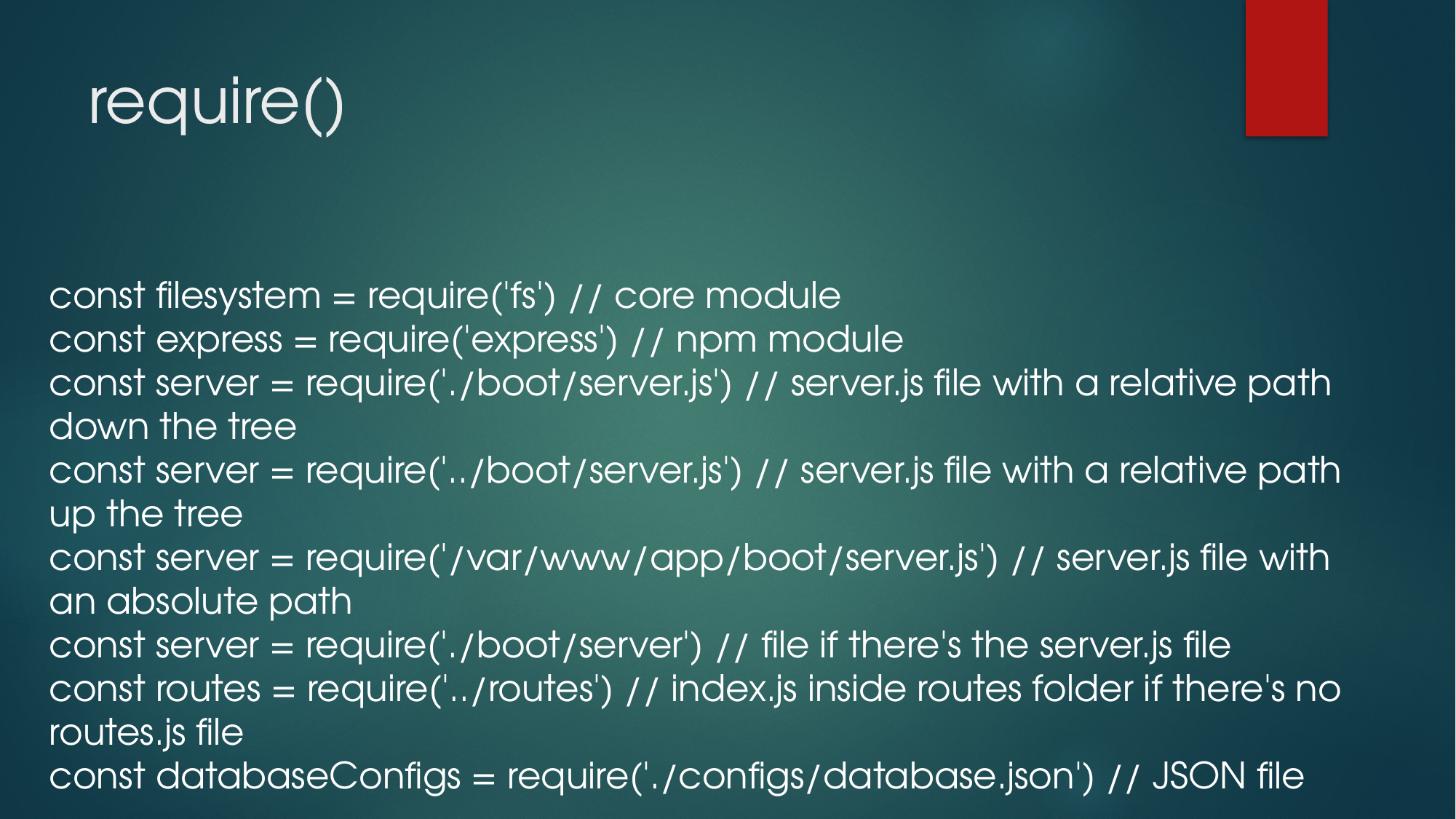

# require()
const filesystem = require('fs') // core module
const express = require('express') // npm module
const server = require('./boot/server.js') // server.js file with a relative path down the tree
const server = require('../boot/server.js') // server.js file with a relative path up the tree
const server = require('/var/www/app/boot/server.js') // server.js file with an absolute path
const server = require('./boot/server') // file if there's the server.js file
const routes = require('../routes') // index.js inside routes folder if there's no routes.js file
const databaseConfigs = require('./configs/database.json') // JSON file